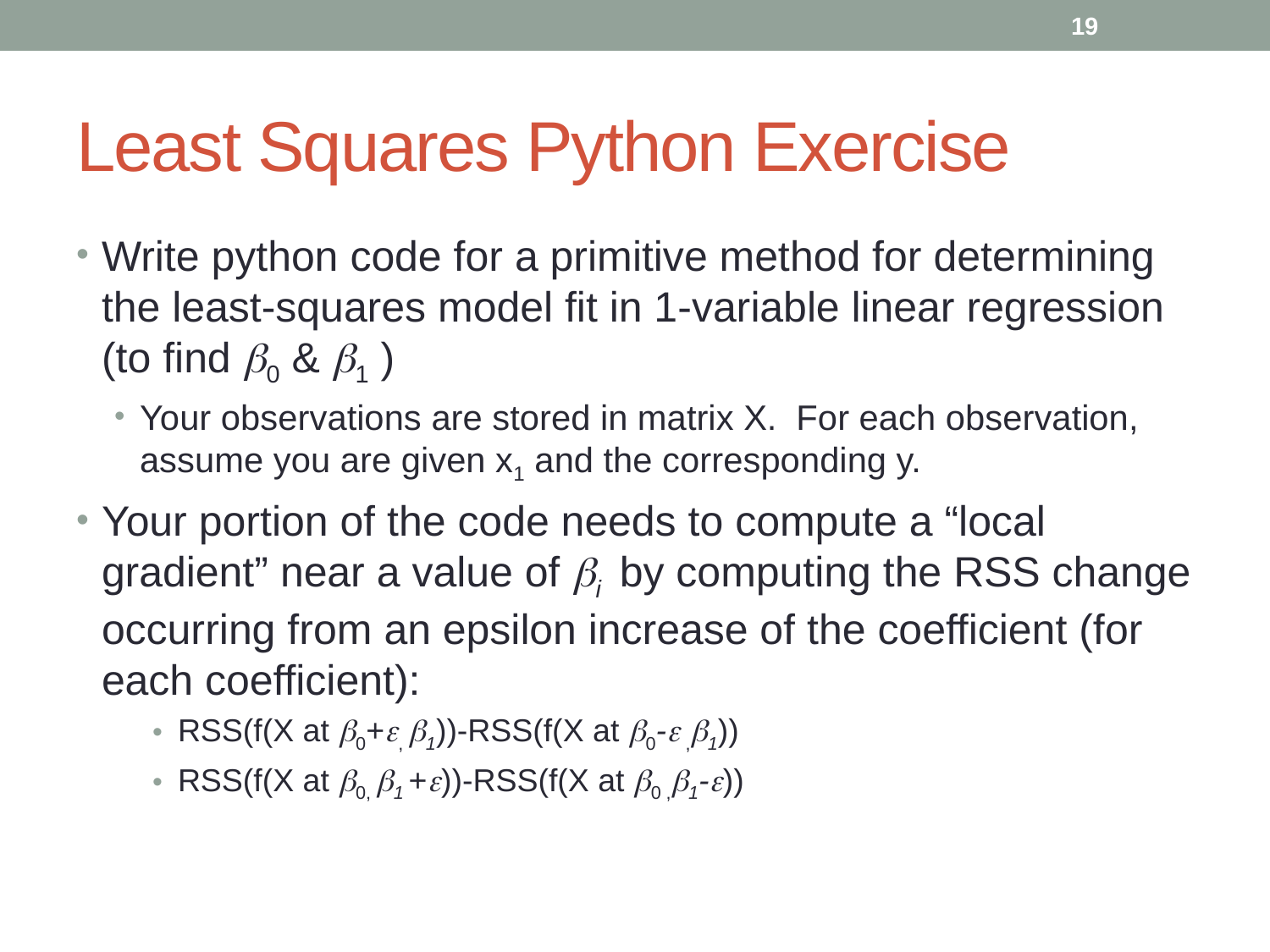

19
# Least Squares Python Exercise
Write python code for a primitive method for determining the least-squares model fit in 1-variable linear regression (to find β0 & β1 )
Your observations are stored in matrix X.  For each observation, assume you are given x1 and the corresponding y.
Your portion of the code needs to compute a “local gradient” near a value of βi  by computing the RSS change occurring from an epsilon increase of the coefficient (for each coefficient):
RSS(f(X at β0+ε, β1))-RSS(f(X at β0-ε ,β1))
RSS(f(X at β0, β1 +ε))-RSS(f(X at β0 ,β1-ε))